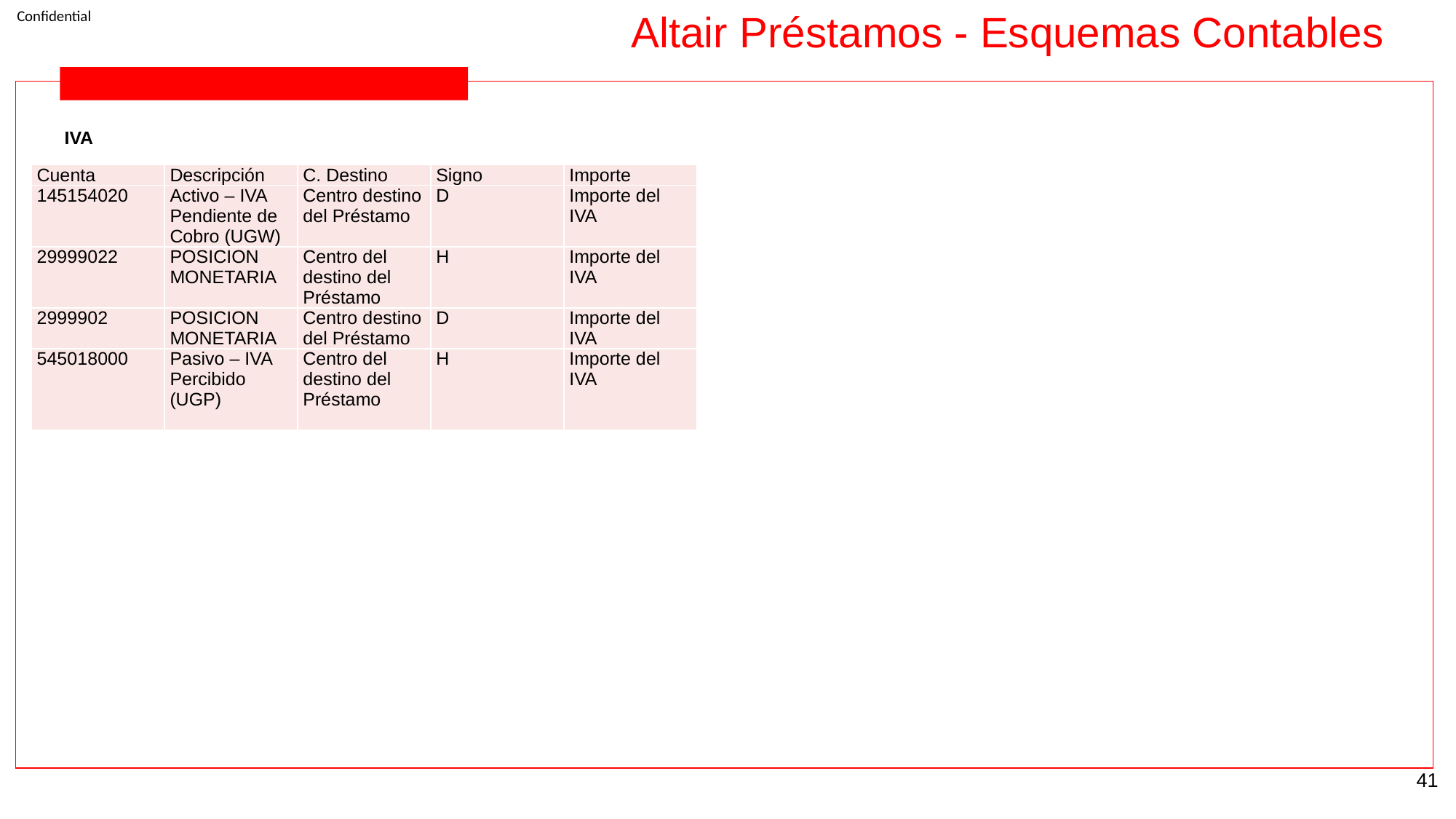

Altair Préstamos - Esquemas Contables

IVA
| Cuenta | Descripción | C. Destino | Signo | Importe |
| --- | --- | --- | --- | --- |
| 145154020 | Activo – IVA Pendiente de Cobro (UGW) | Centro destino del Préstamo | D | Importe del IVA |
| 29999022 | POSICION MONETARIA | Centro del destino del Préstamo | H | Importe del IVA |
| 2999902 | POSICION MONETARIA | Centro destino del Préstamo | D | Importe del IVA |
| 545018000 | Pasivo – IVA Percibido (UGP) | Centro del destino del Préstamo | H | Importe del IVA |
41